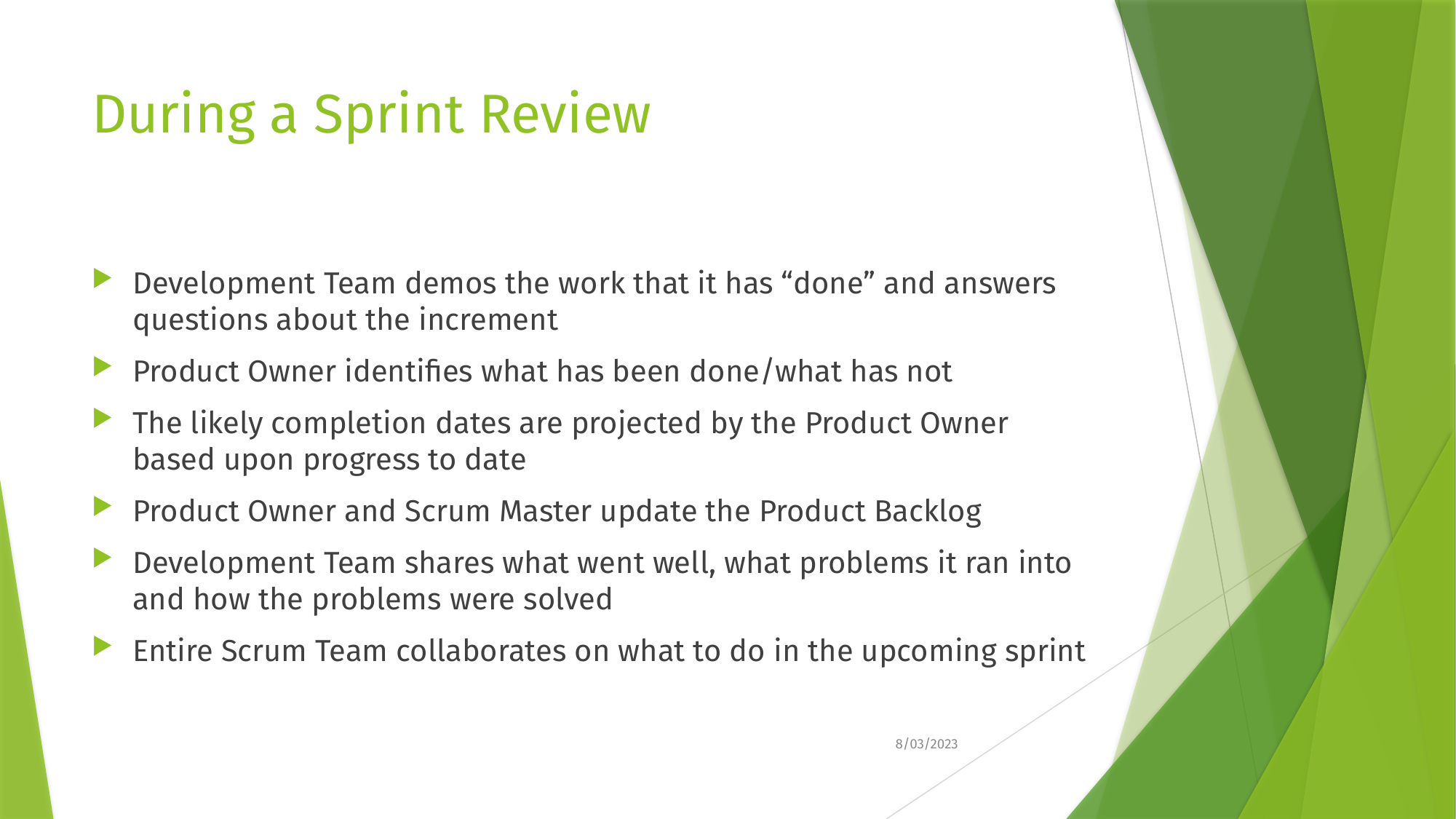

# During a Sprint Review
Development Team demos the work that it has “done” and answers questions about the increment
Product Owner identifies what has been done/what has not
The likely completion dates are projected by the Product Owner based upon progress to date
Product Owner and Scrum Master update the Product Backlog
Development Team shares what went well, what problems it ran into and how the problems were solved
Entire Scrum Team collaborates on what to do in the upcoming sprint

8/03/2023